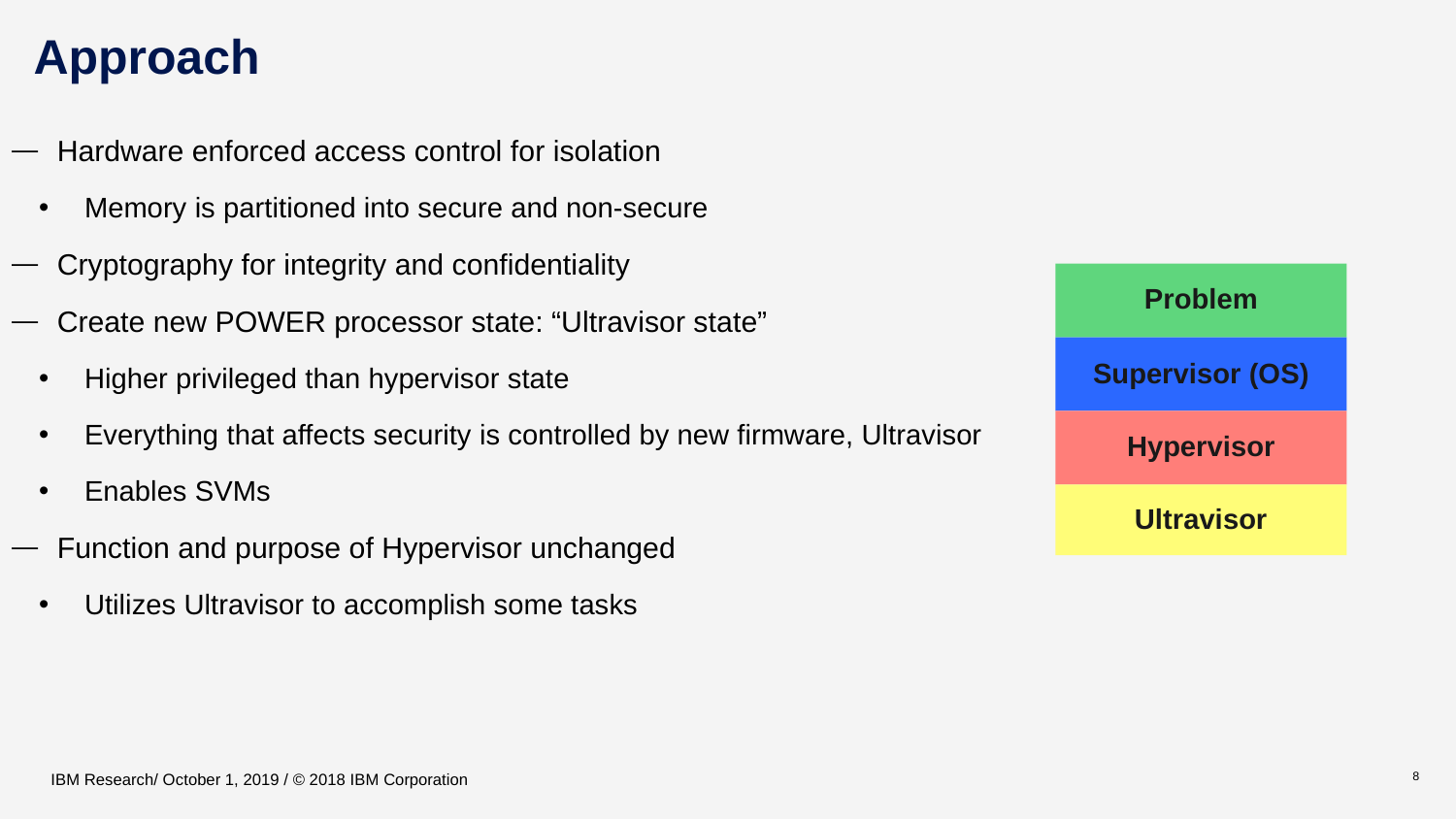

# Approach
Hardware enforced access control for isolation
Memory is partitioned into secure and non-secure
Cryptography for integrity and confidentiality
Create new POWER processor state: “Ultravisor state”
Higher privileged than hypervisor state
Everything that affects security is controlled by new firmware, Ultravisor
Enables SVMs
Function and purpose of Hypervisor unchanged
Utilizes Ultravisor to accomplish some tasks
Problem
Supervisor (OS)
Hypervisor
Ultravisor
IBM Research/ October 1, 2019 / © 2018 IBM Corporation
8